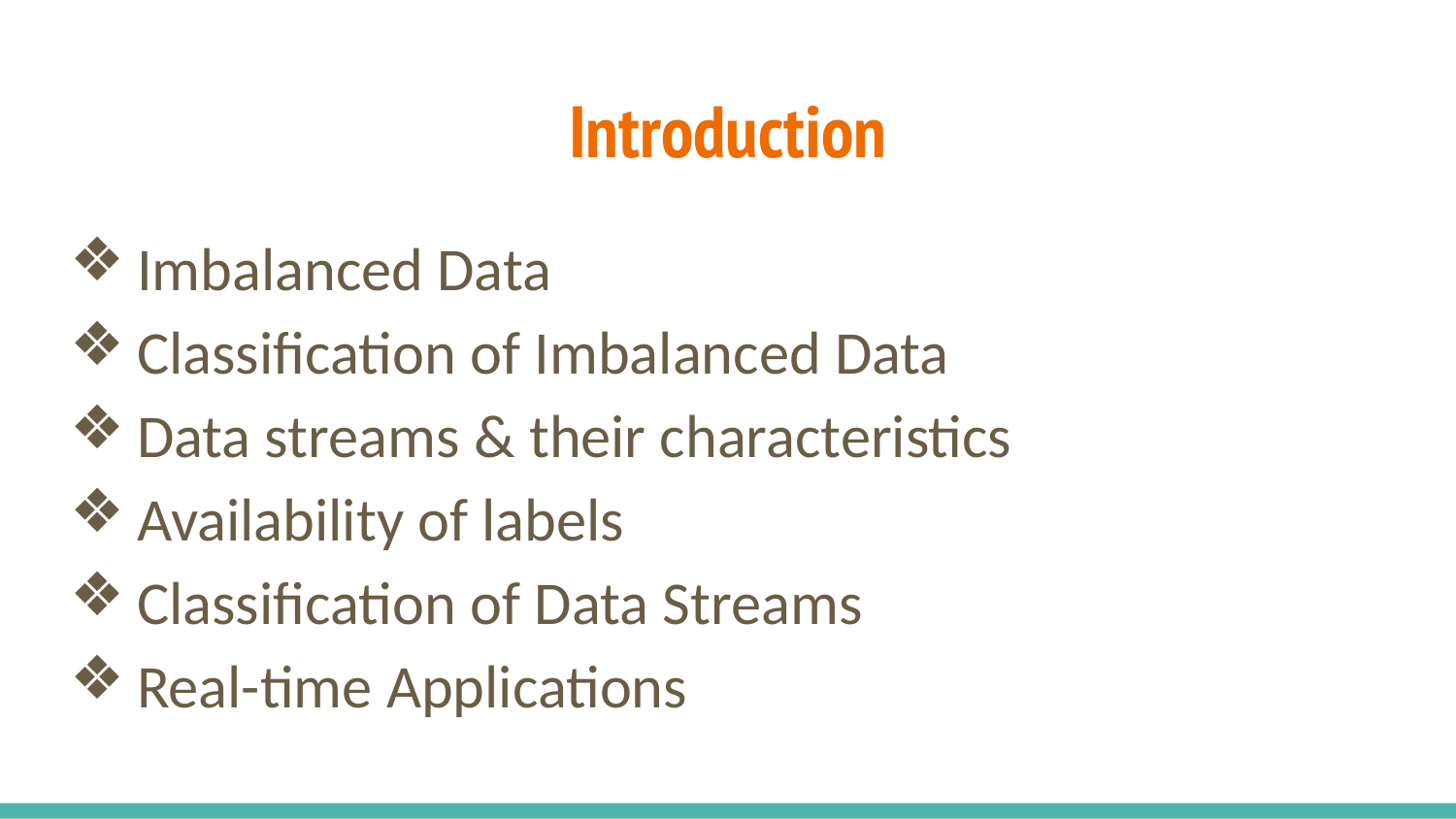

# Introduction
Imbalanced Data
Classification of Imbalanced Data
Data streams & their characteristics
Availability of labels
Classification of Data Streams
Real-time Applications